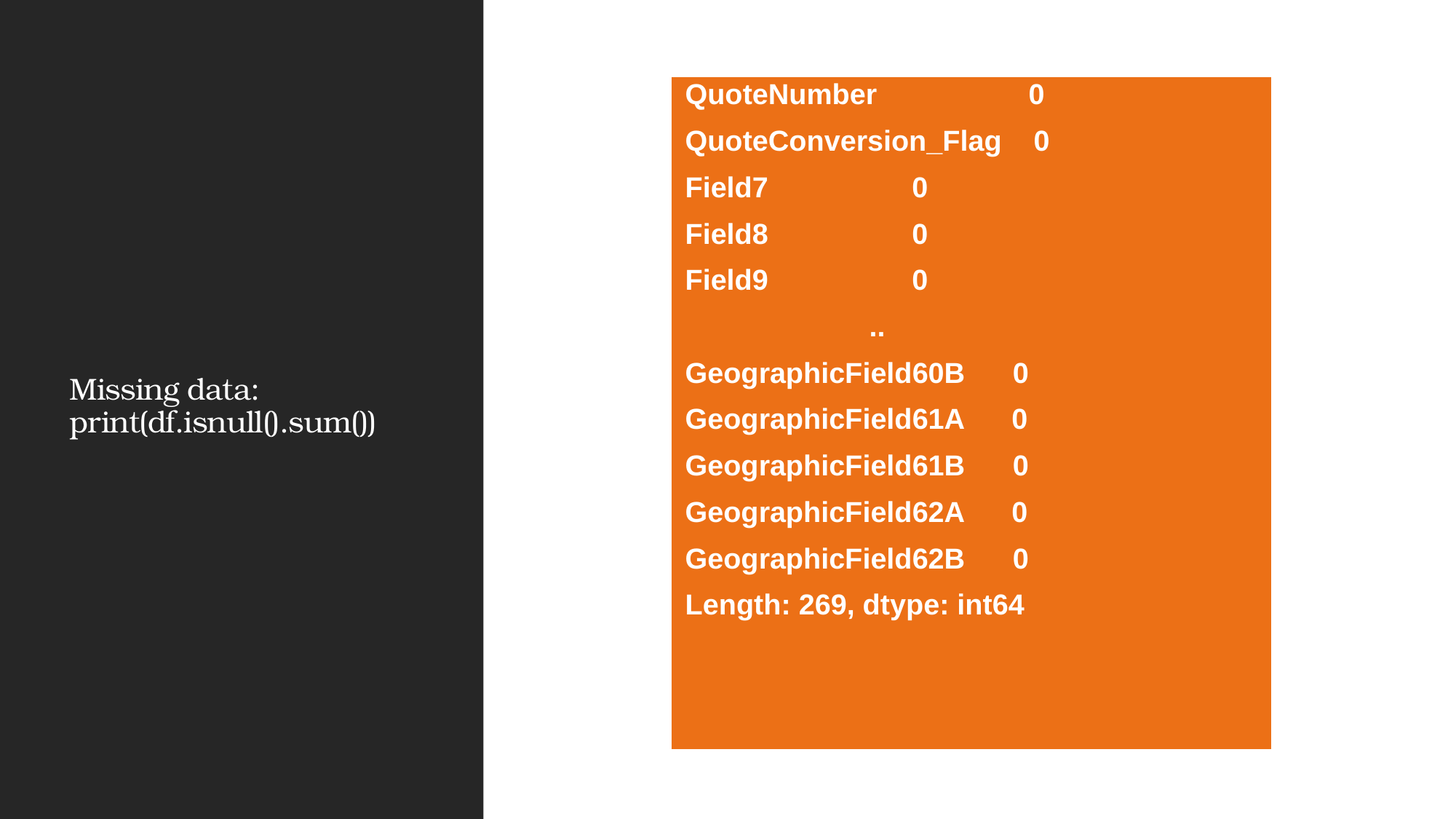

# Missing data: print(df.isnull().sum())
| QuoteNumber 0 QuoteConversion\_Flag 0 Field7 0 Field8 0 Field9 0 .. GeographicField60B 0 GeographicField61A 0 GeographicField61B 0 GeographicField62A 0 GeographicField62B 0 Length: 269, dtype: int64 |
| --- |